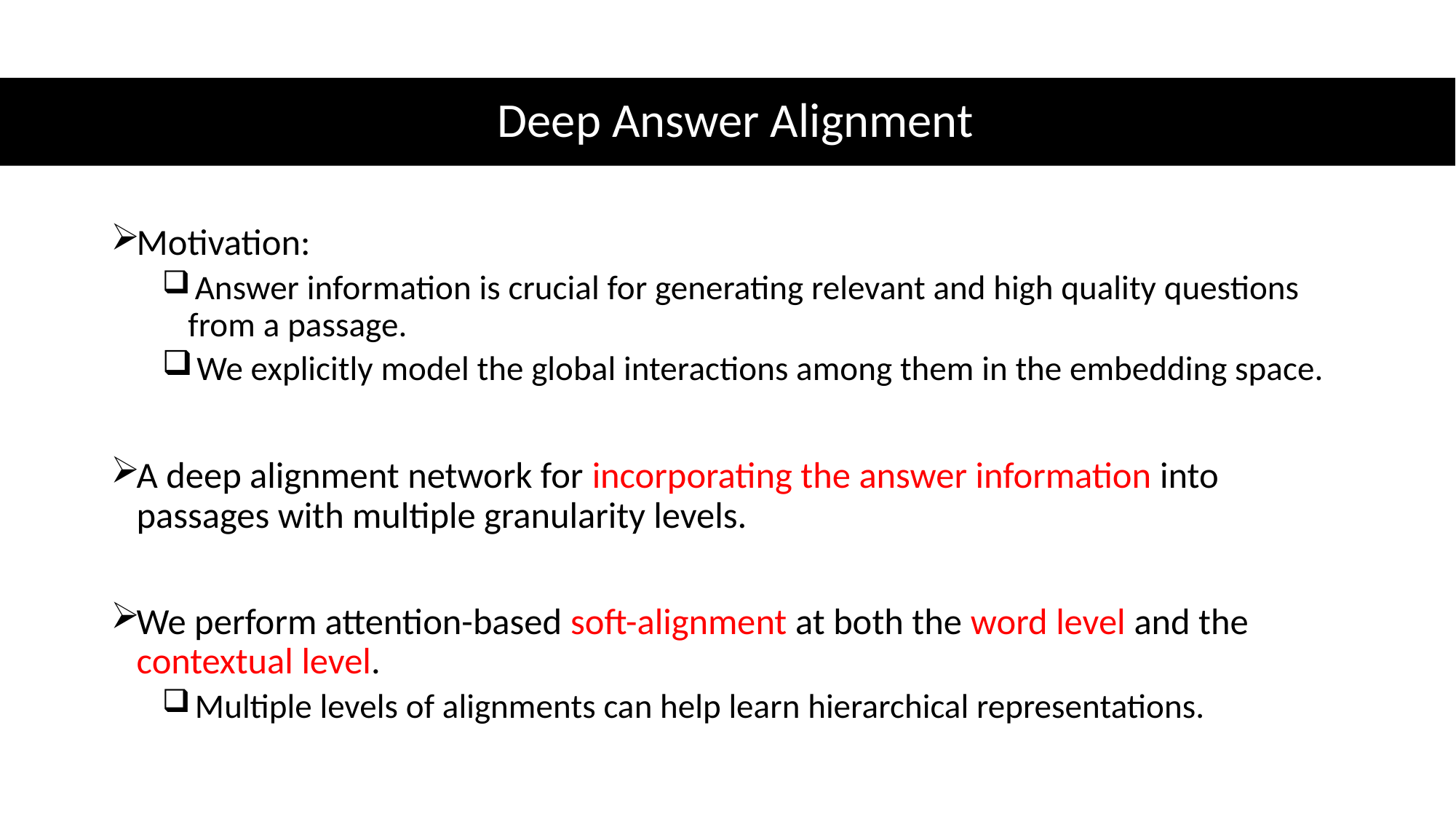

# Deep Answer Alignment

Motivation:
 Answer information is crucial for generating relevant and high quality questions from a passage.
 We explicitly model the global interactions among them in the embedding space.

A deep alignment network for incorporating the answer information into passages with multiple granularity levels.

We perform attention-based soft-alignment at both the word level and the contextual level.
 Multiple levels of alignments can help learn hierarchical representations.